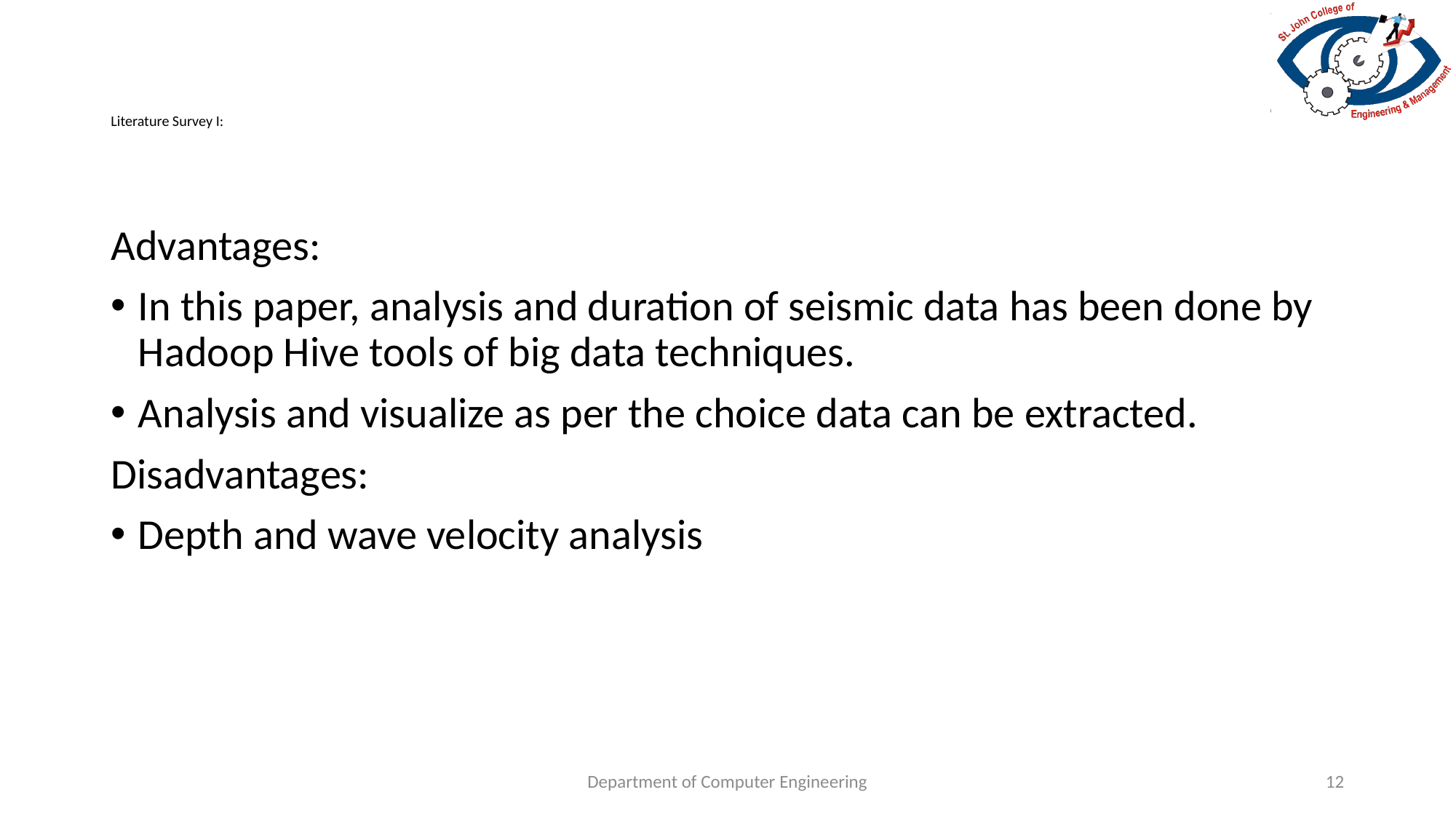

# Literature Survey I:
Advantages:
In this paper, analysis and duration of seismic data has been done by Hadoop Hive tools of big data techniques.
Analysis and visualize as per the choice data can be extracted.
Disadvantages:
Depth and wave velocity analysis

Department of Computer Engineering
12